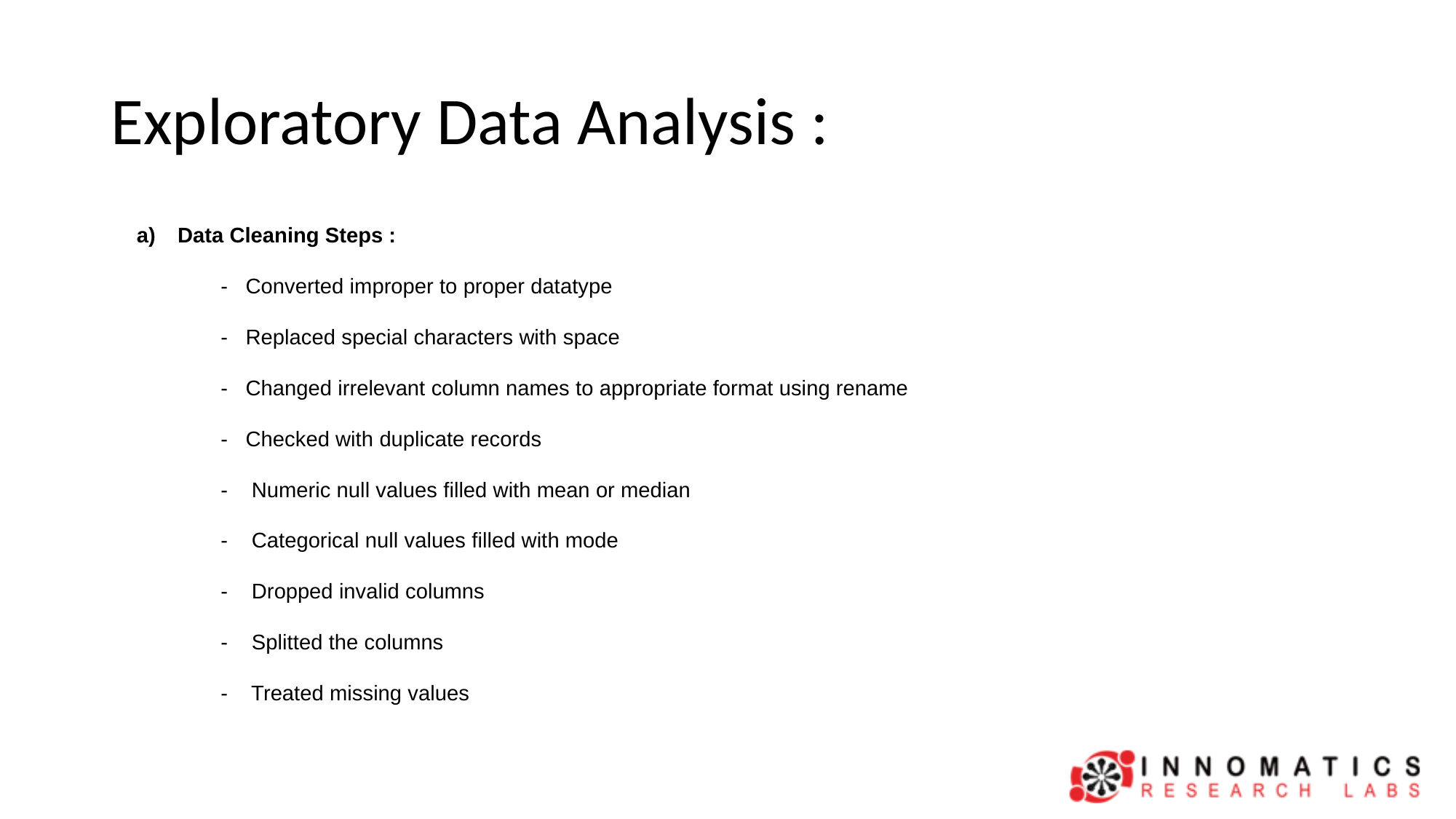

# Exploratory Data Analysis :
Data Cleaning Steps :

              -   Converted improper to proper datatype

              -   Replaced special characters with space

              -   Changed irrelevant column names to appropriate format using rename

              -   Checked with duplicate records

              -    Numeric null values filled with mean or median

              -    Categorical null values filled with mode

              -    Dropped invalid columns

              -    Splitted the columns

              -    Treated missing values